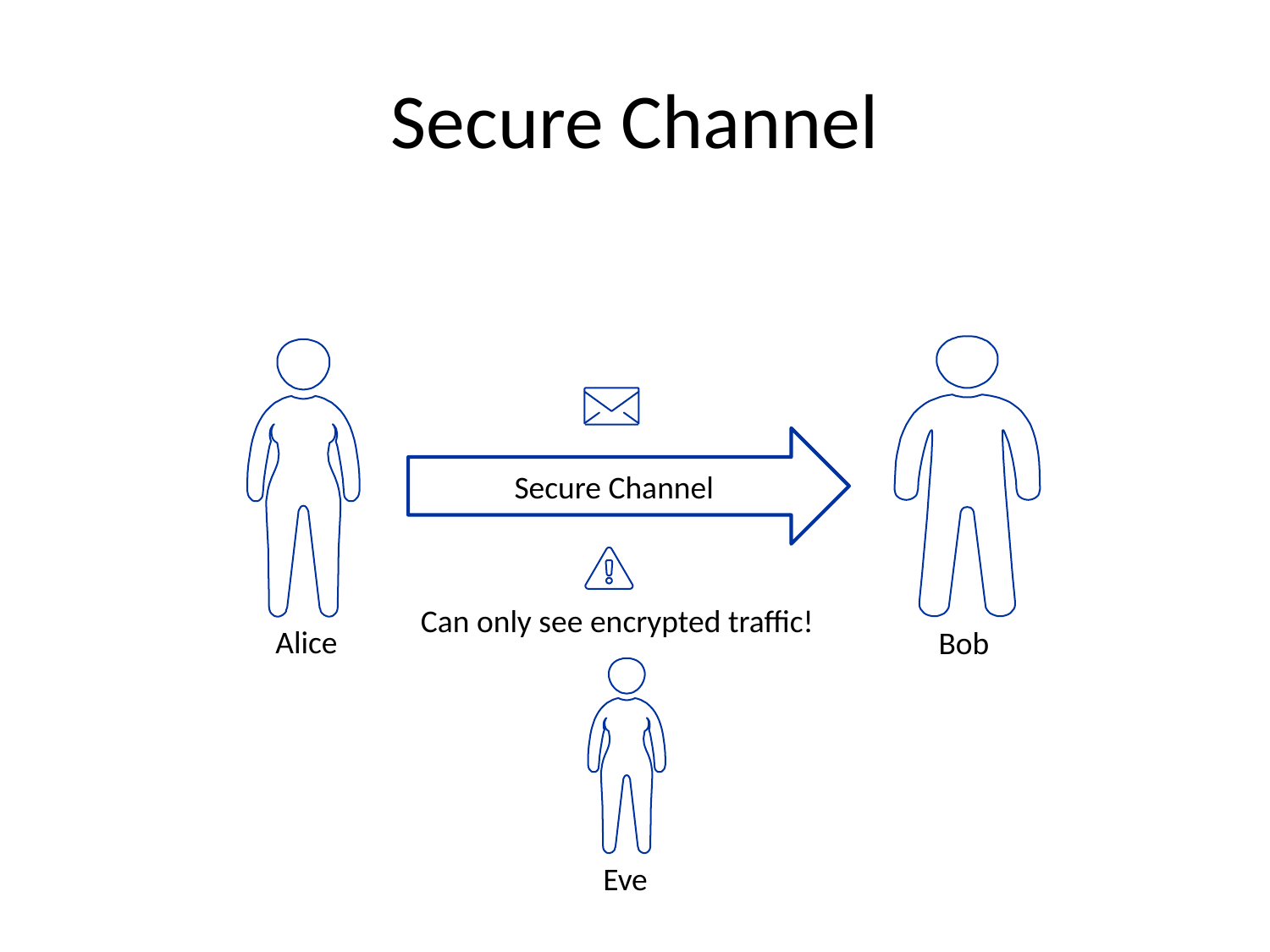

# Secure Channel

Secure Channel

Can only see encrypted traffic!
Alice
Bob

Eve